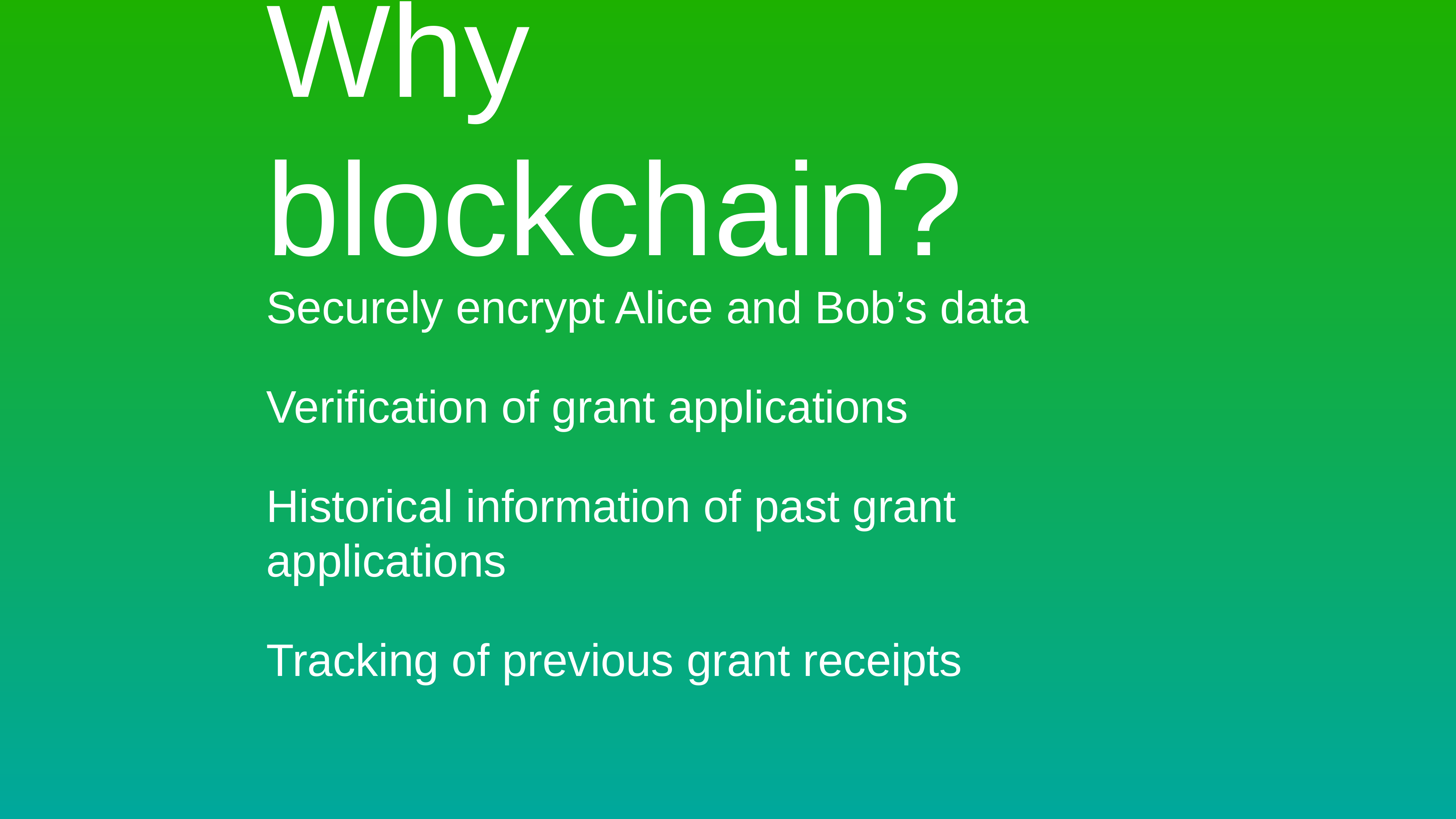

# Why blockchain?
Securely encrypt Alice and Bob’s data
Verification of grant applications
Historical information of past grant applications
Tracking of previous grant receipts